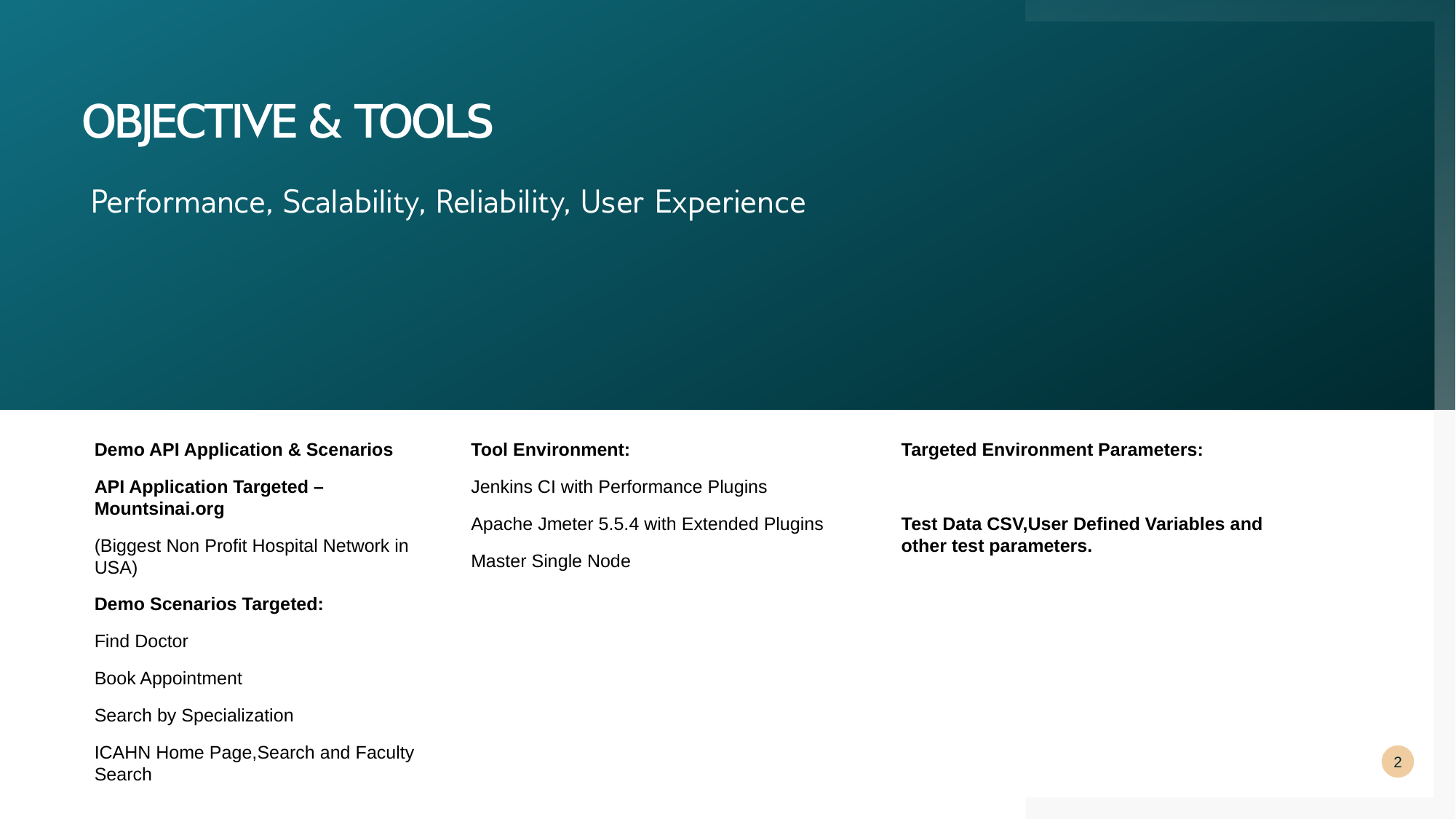

# Objective & TOOLS
Performance, Scalability, Reliability, User Experience
Demo API Application & Scenarios
API Application Targeted – Mountsinai.org
(Biggest Non Profit Hospital Network in USA)
Demo Scenarios Targeted:
Find Doctor
Book Appointment
Search by Specialization
ICAHN Home Page,Search and Faculty Search

Tool Environment:
Jenkins CI with Performance Plugins
Apache Jmeter 5.5.4 with Extended Plugins
Master Single Node

Targeted Environment Parameters:

Test Data CSV,User Defined Variables and other test parameters.

2